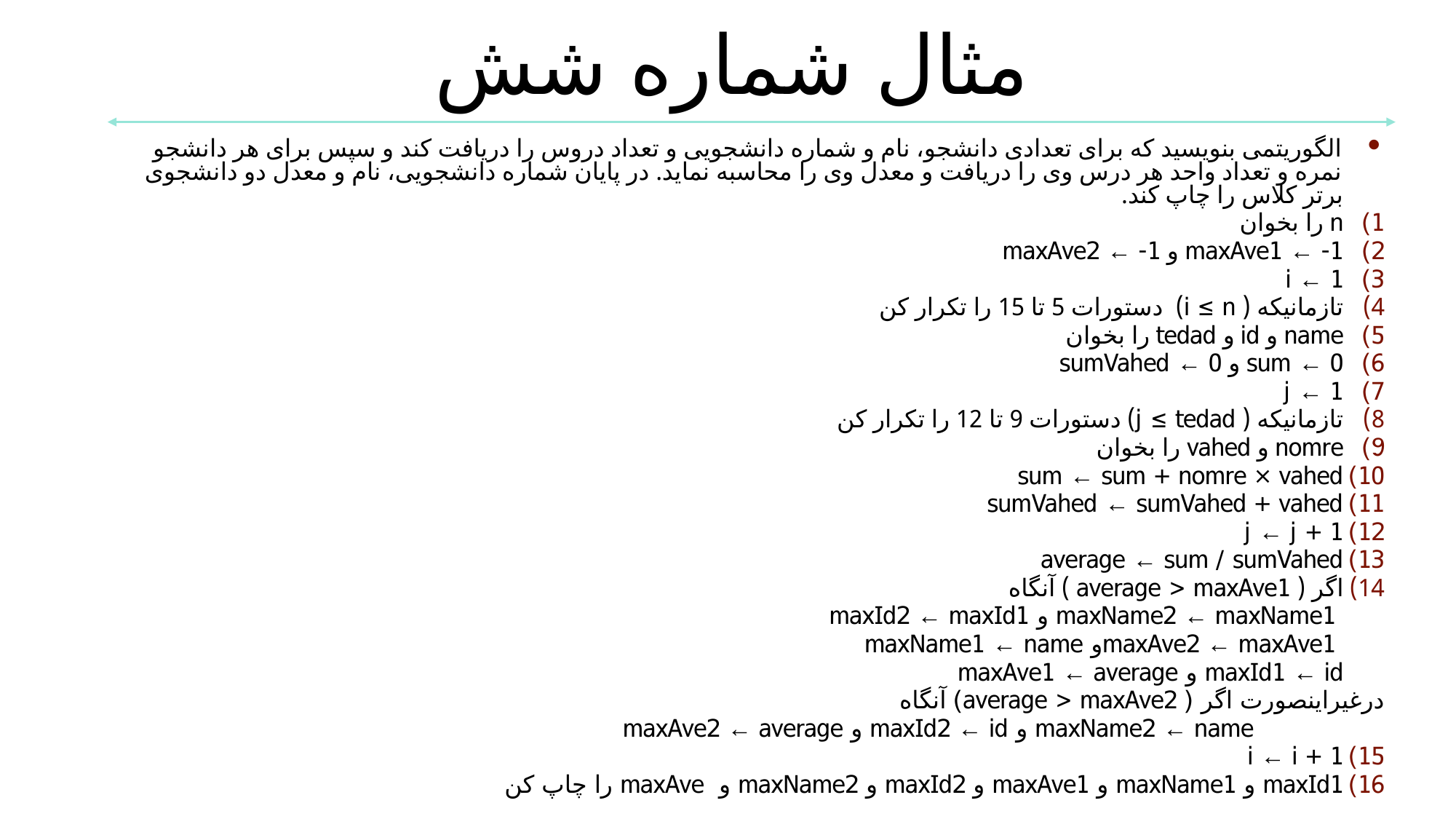

مثال شماره شش
الگوریتمی بنویسید که برای تعدادی دانشجو، نام و شماره دانشجویی و تعداد دروس را دریافت کند و سپس برای هر دانشجو نمره و تعداد واحد هر درس وی را دریافت و معدل وی را محاسبه نماید. در پایان شماره دانشجویی، نام و معدل دو دانشجوی برتر کلاس را چاپ کند.
n را بخوان
maxAve1 ← -1 و maxAve2 ← -1
i ← 1
تازمانیکه ( i ≤ n)  دستورات 5 تا 15 را تکرار کن
name و id و tedad را بخوان
sum ← 0 و sumVahed ← 0
j ← 1
تازمانیکه ( j ≤ tedad) دستورات 9 تا 12 را تکرار کن
nomre و vahed را بخوان
sum ← sum + nomre × vahed
sumVahed ← sumVahed + vahed
j ← j + 1
average ← sum / sumVahed
اگر ( average > maxAve1 ) آنگاه
		 maxName2 ← maxName1 و maxId2 ← maxId1
		 maxAve2 ← maxAve1و maxName1 ← name
		maxId1 ← id و maxAve1 ← average
	درغیراینصورت اگر ( average > maxAve2) آنگاه
		            maxName2 ← name و maxId2 ← id و maxAve2 ← average
i ← i + 1
maxId1 و maxName1 و maxAve1 و maxId2 و maxName2 و  maxAve را چاپ کن